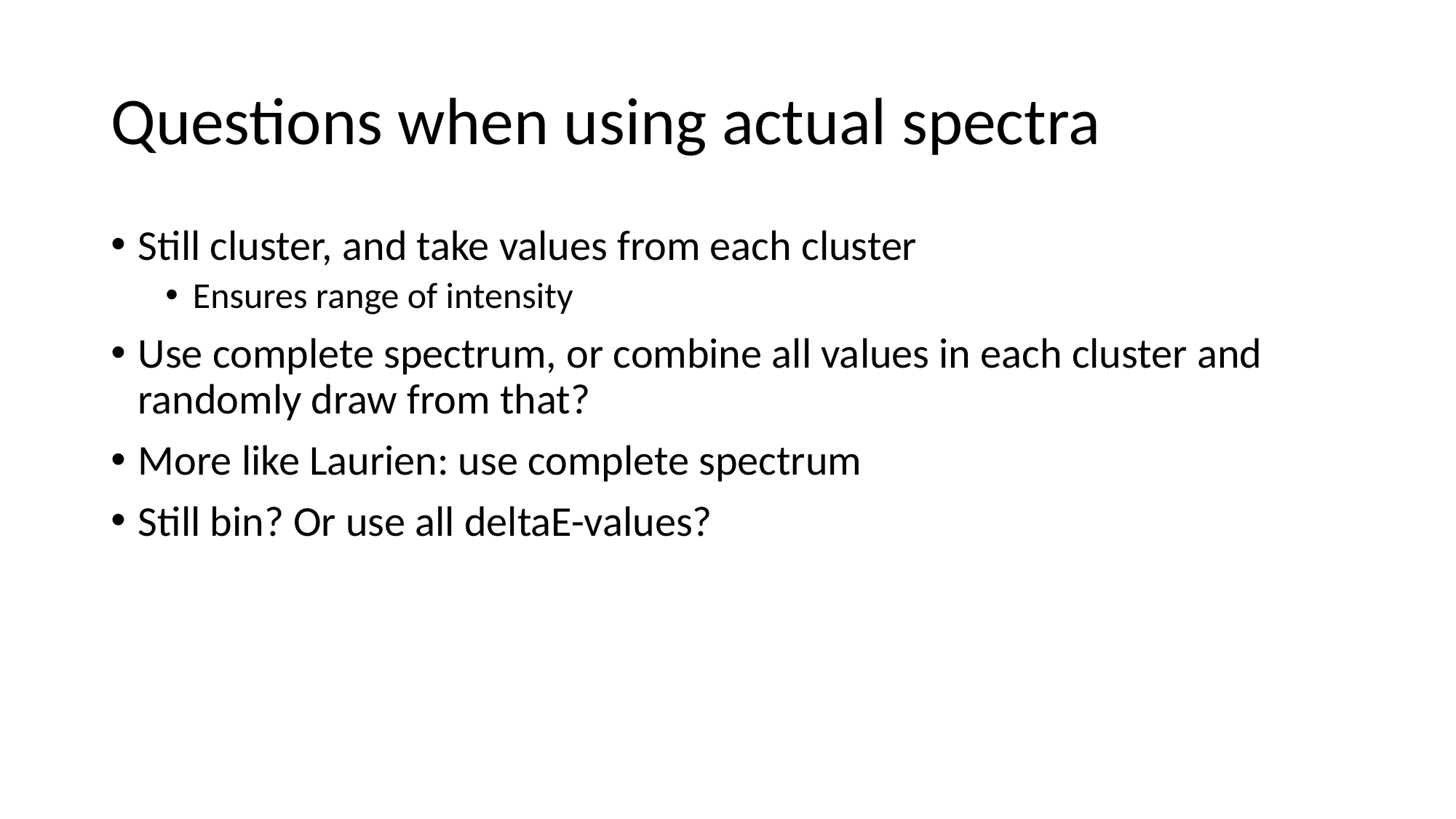

# Questions when using actual spectra
Still cluster, and take values from each cluster
Ensures range of intensity
Use complete spectrum, or combine all values in each cluster and randomly draw from that?
More like Laurien: use complete spectrum
Still bin? Or use all deltaE-values?